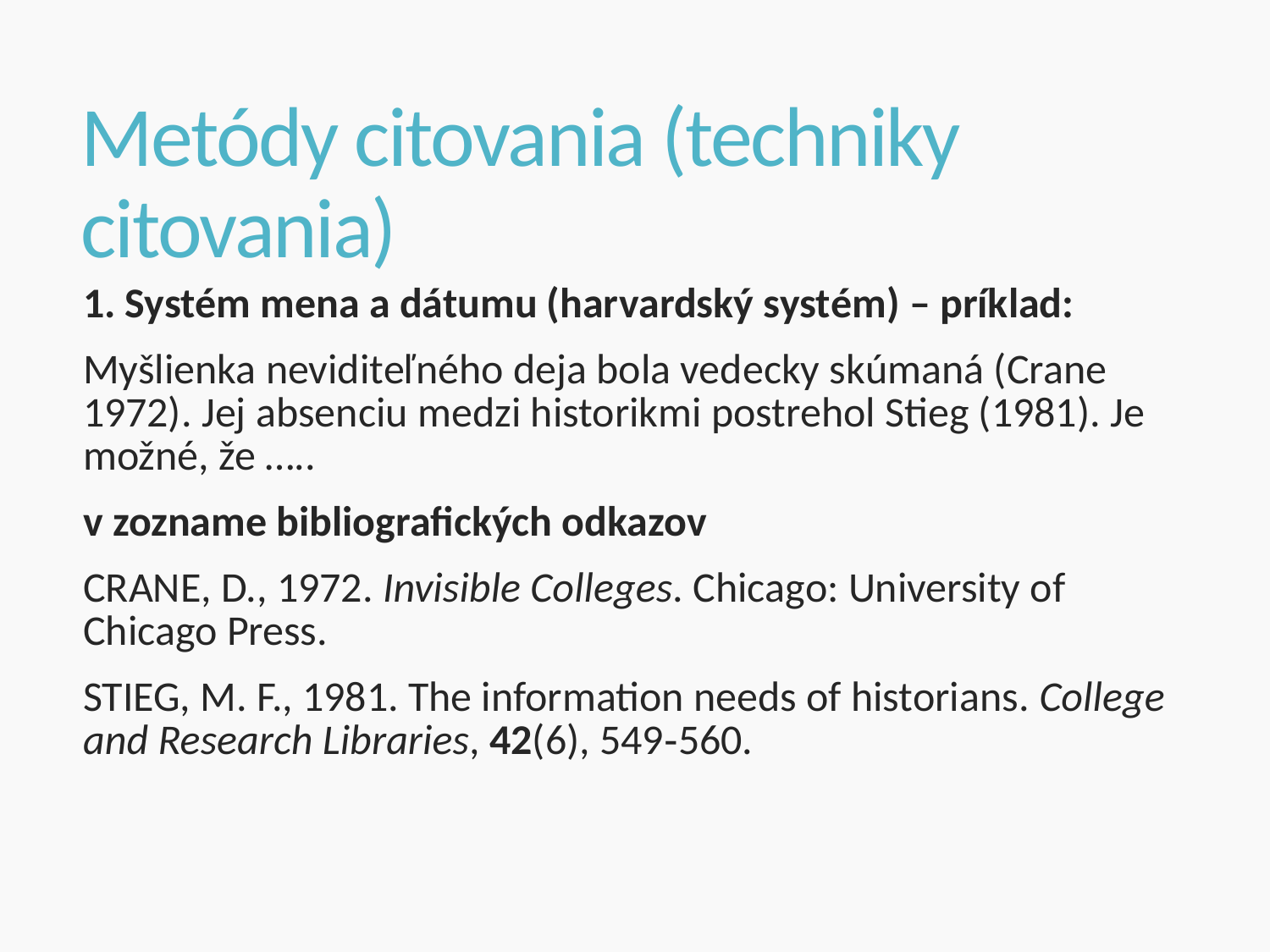

# Metódy citovania (techniky citovania)
1. Systém mena a dátumu (harvardský systém) – príklad:
Myšlienka neviditeľného deja bola vedecky skúmaná (Crane 1972). Jej absenciu medzi historikmi postrehol Stieg (1981). Je možné, že …..
v zozname bibliografických odkazov
CRANE, D., 1972. Invisible Colleges. Chicago: University of Chicago Press.
STIEG, M. F., 1981. The information needs of historians. College and Research Libraries, 42(6), 549‐560.